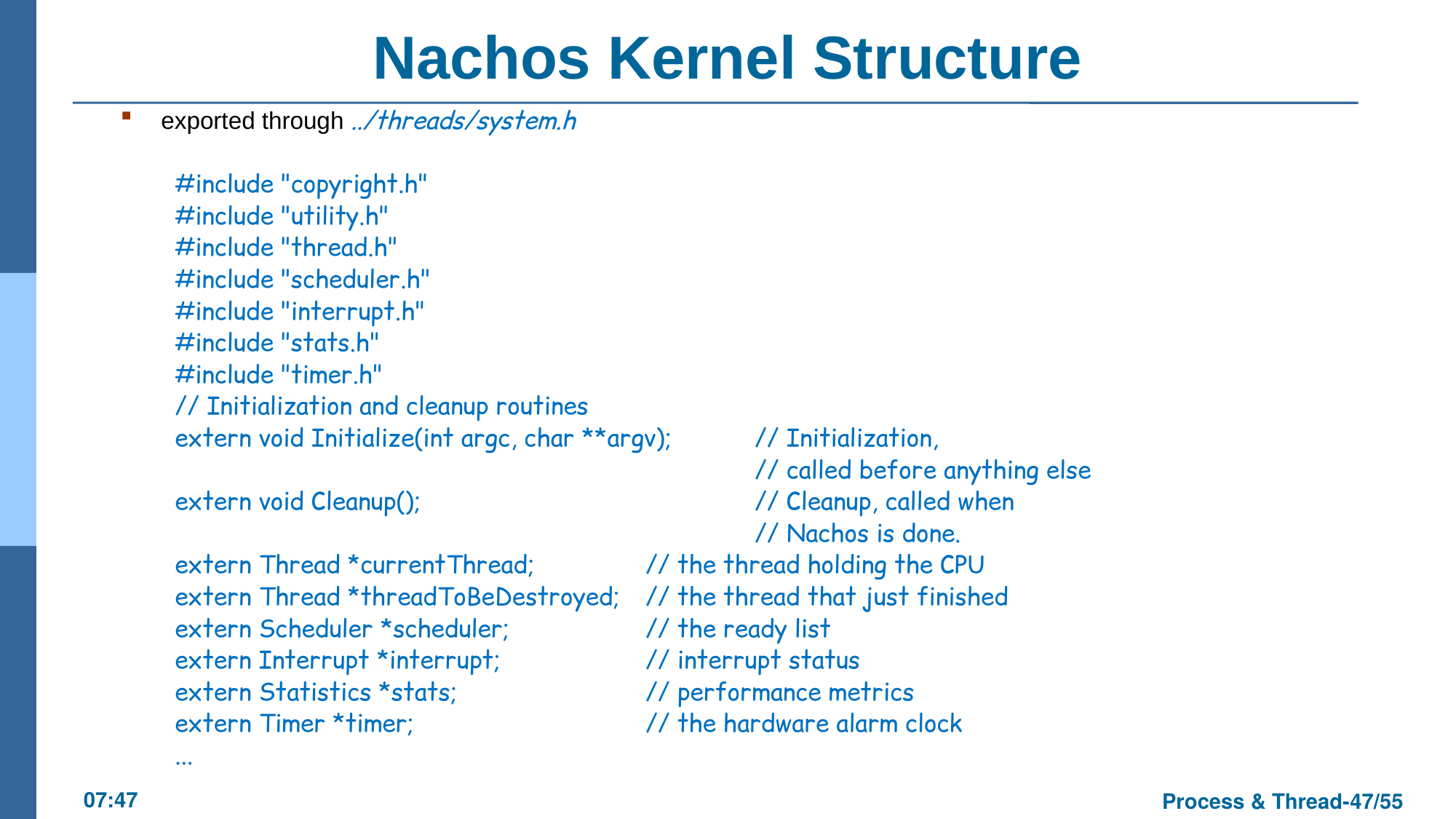

# Nachos Kernel Structure
exported through ../threads/system.h

#include "copyright.h"
#include "utility.h"
#include "thread.h"
#include "scheduler.h"
#include "interrupt.h"
#include "stats.h"
#include "timer.h"
// Initialization and cleanup routines
extern void Initialize(int argc, char **argv); 	// Initialization,
						// called before anything else
extern void Cleanup(); 			// Cleanup, called when
						// Nachos is done.
extern Thread *currentThread;		// the thread holding the CPU
extern Thread *threadToBeDestroyed; 	// the thread that just finished
extern Scheduler *scheduler; 		// the ready list
extern Interrupt *interrupt;		// interrupt status
extern Statistics *stats; 		// performance metrics
extern Timer *timer;			// the hardware alarm clock
...